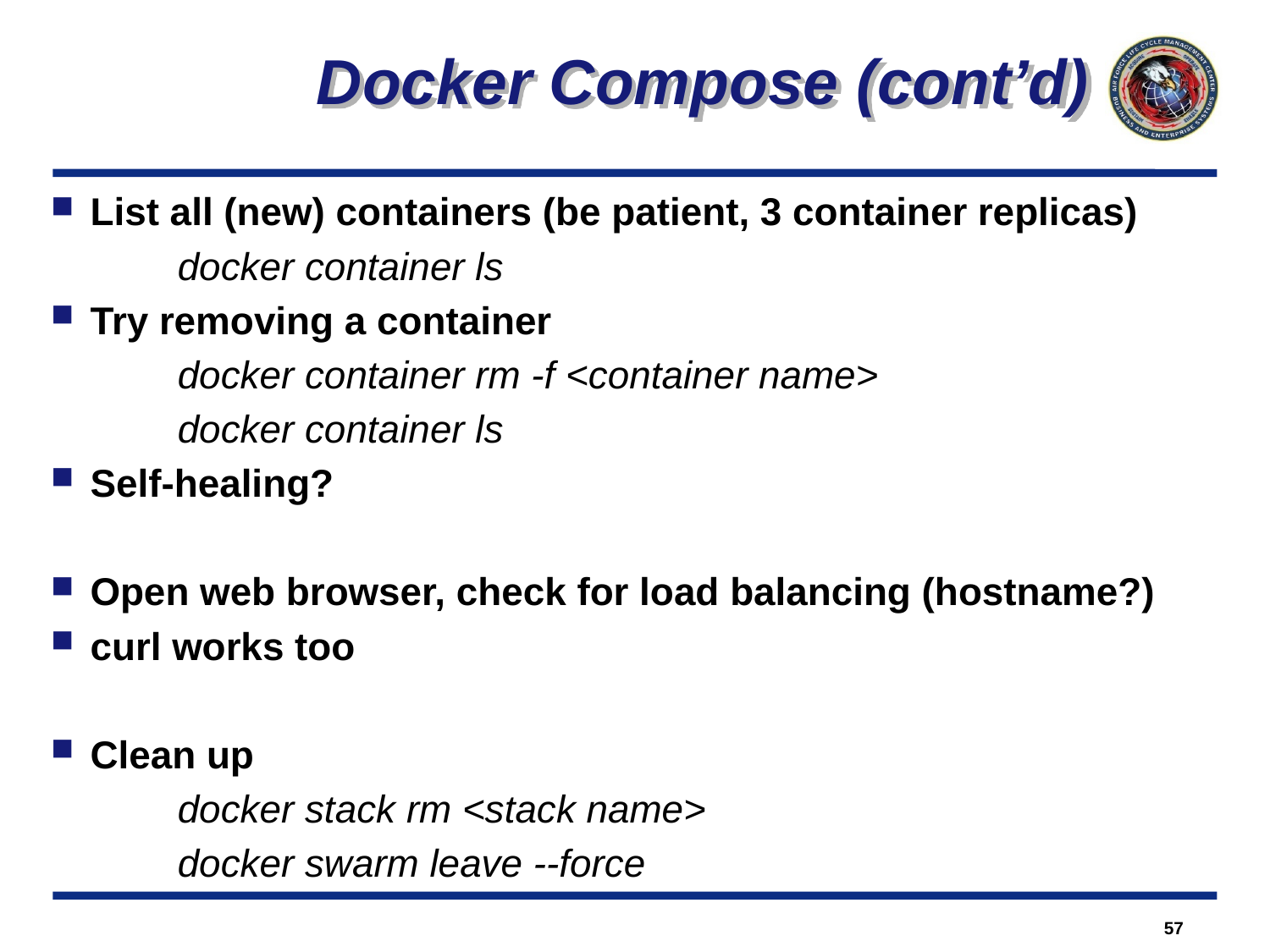

Docker Compose (cont’d)
List all (new) containers (be patient, 3 container replicas)
	docker container ls
Try removing a container
	docker container rm -f <container name>
	docker container ls
Self-healing?

Open web browser, check for load balancing (hostname?)
curl works too

Clean up
	docker stack rm <stack name>
	docker swarm leave --force